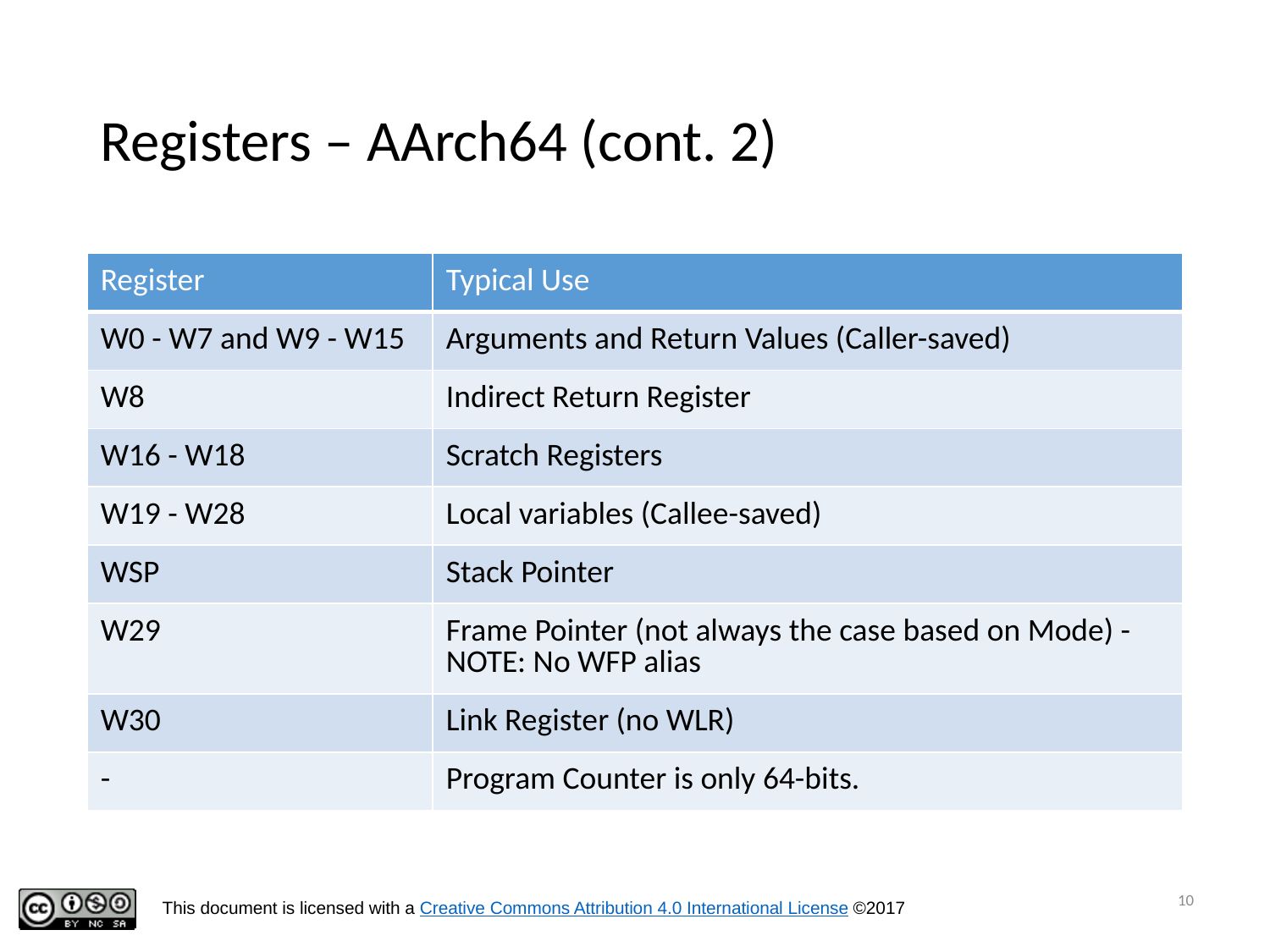

# Registers – AArch64 (cont. 2)
| Register | Typical Use |
| --- | --- |
| W0 - W7 and W9 - W15 | Arguments and Return Values (Caller-saved) |
| W8 | Indirect Return Register |
| W16 - W18 | Scratch Registers |
| W19 - W28 | Local variables (Callee-saved) |
| WSP | Stack Pointer |
| W29 | Frame Pointer (not always the case based on Mode) - NOTE: No WFP alias |
| W30 | Link Register (no WLR) |
| - | Program Counter is only 64-bits. |
10